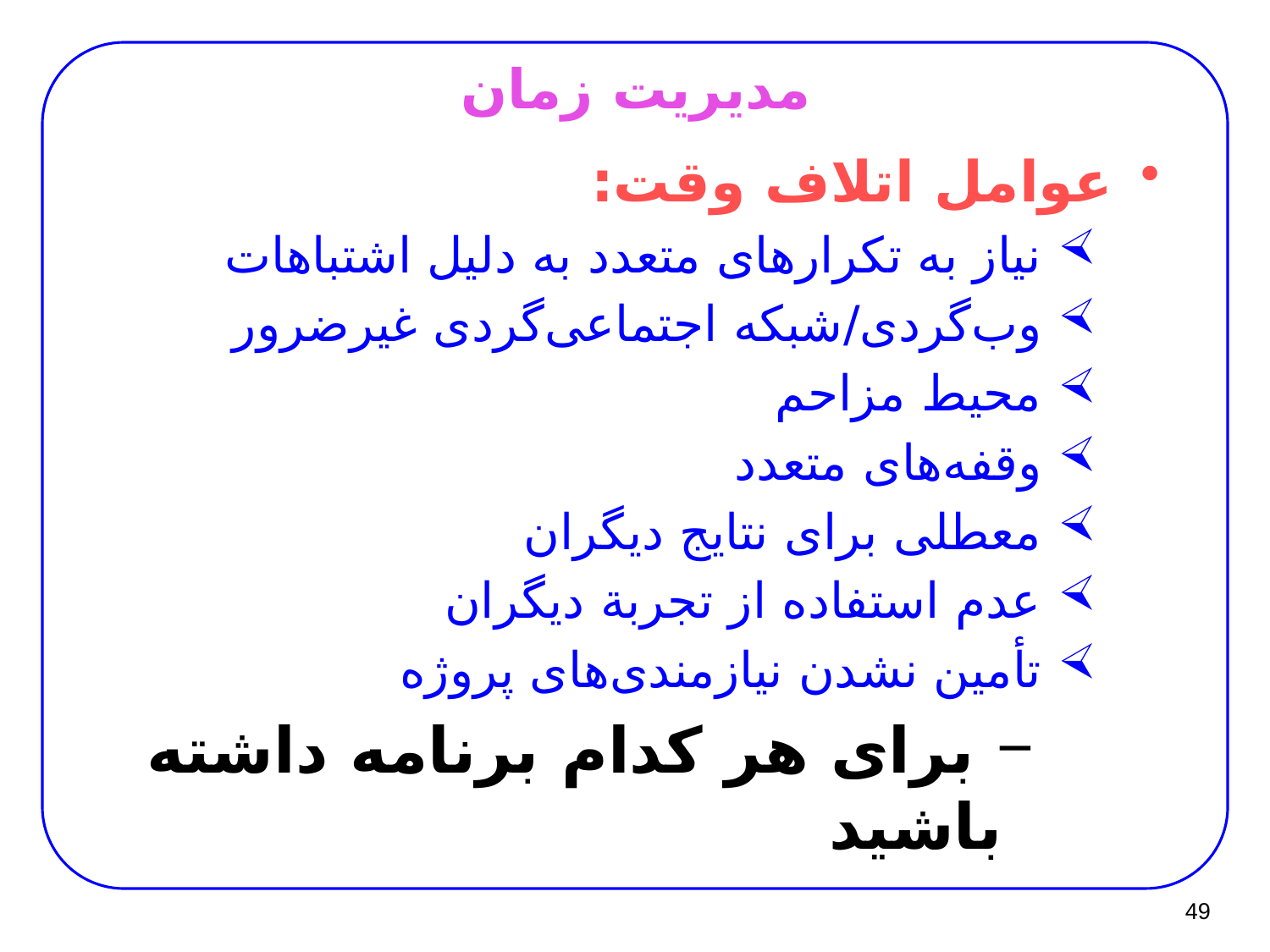

# مدیریت زمان
عوامل اتلاف وقت:
 نیاز به تکرارهای متعدد به دلیل اشتباهات
 وب‌گردی/شبکه اجتماعی‌گردی غیرضرور
 محیط مزاحم
 وقفه‌های متعدد
 معطلی برای نتایج دیگران
 عدم استفاده از تجربة دیگران
 تأمین نشدن نیازمندی‌های پروژه
 برای هر کدام برنامه داشته باشید
49